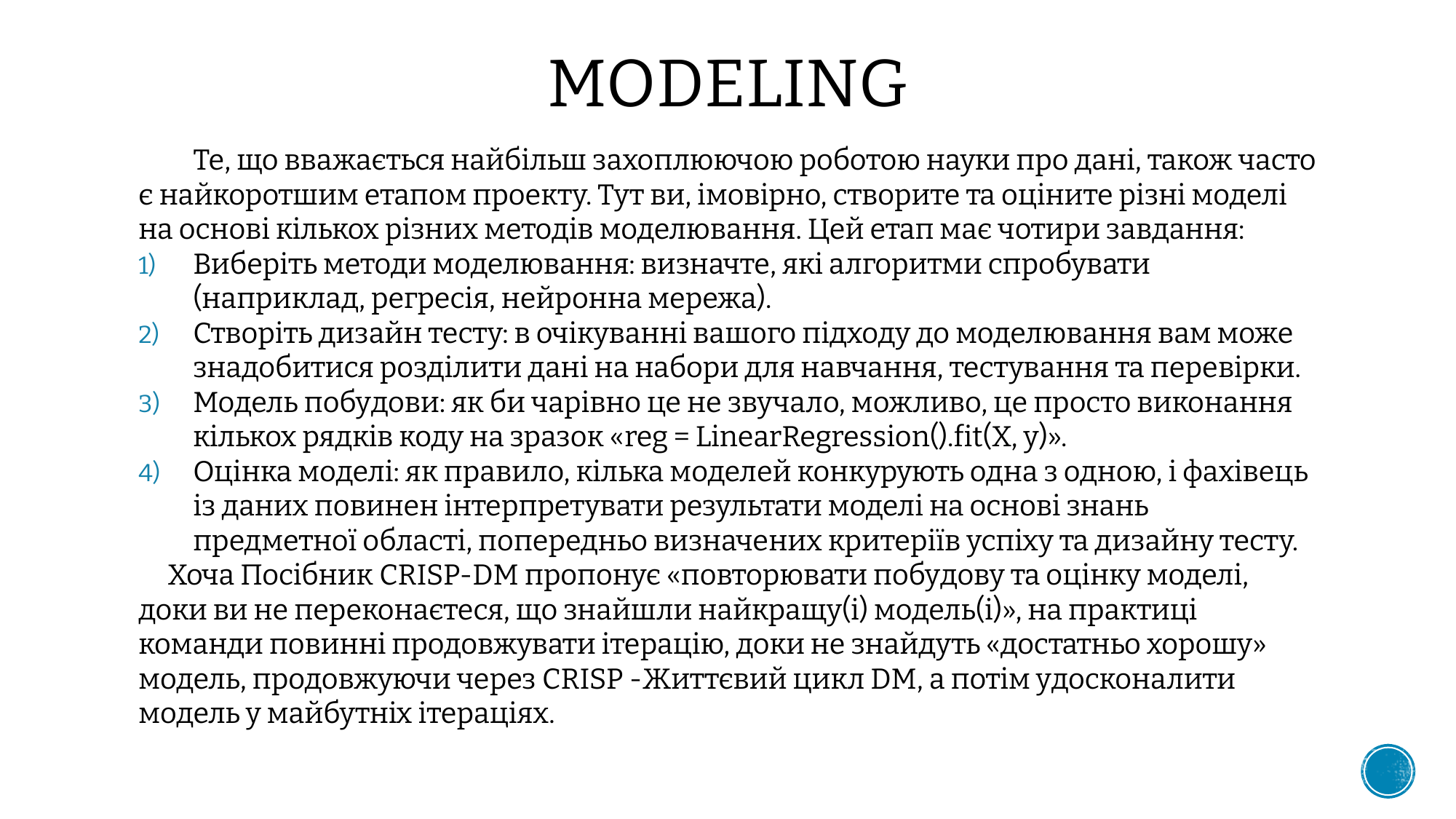

# Modeling
Те, що вважається найбільш захоплюючою роботою науки про дані, також часто є найкоротшим етапом проекту. Тут ви, імовірно, створите та оціните різні моделі на основі кількох різних методів моделювання. Цей етап має чотири завдання:
Виберіть методи моделювання: визначте, які алгоритми спробувати (наприклад, регресія, нейронна мережа).
Створіть дизайн тесту: в очікуванні вашого підходу до моделювання вам може знадобитися розділити дані на набори для навчання, тестування та перевірки.
Модель побудови: як би чарівно це не звучало, можливо, це просто виконання кількох рядків коду на зразок «reg = LinearRegression().fit(X, y)».
Оцінка моделі: як правило, кілька моделей конкурують одна з одною, і фахівець із даних повинен інтерпретувати результати моделі на основі знань предметної області, попередньо визначених критеріїв успіху та дизайну тесту.
     Хоча Посібник CRISP-DM пропонує «повторювати побудову та оцінку моделі, доки ви не переконаєтеся, що знайшли найкращу(і) модель(і)», на практиці команди повинні продовжувати ітерацію, доки не знайдуть «достатньо хорошу» модель, продовжуючи через CRISP -Життєвий цикл DM, а потім удосконалити модель у майбутніх ітераціях.